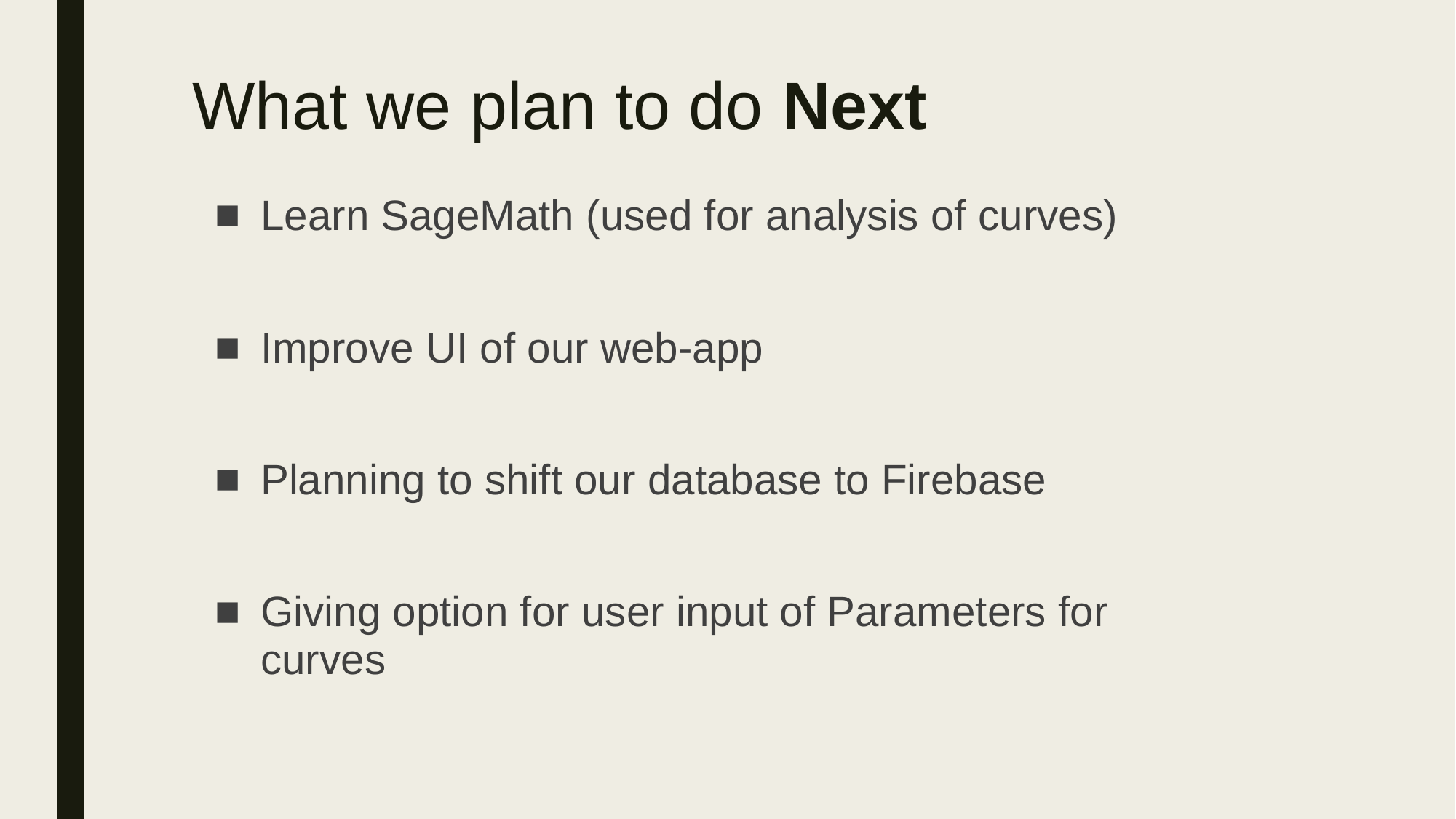

What we plan to do Next
Learn SageMath (used for analysis of curves)

Improve UI of our web-app

Planning to shift our database to Firebase

Giving option for user input of Parameters for curves